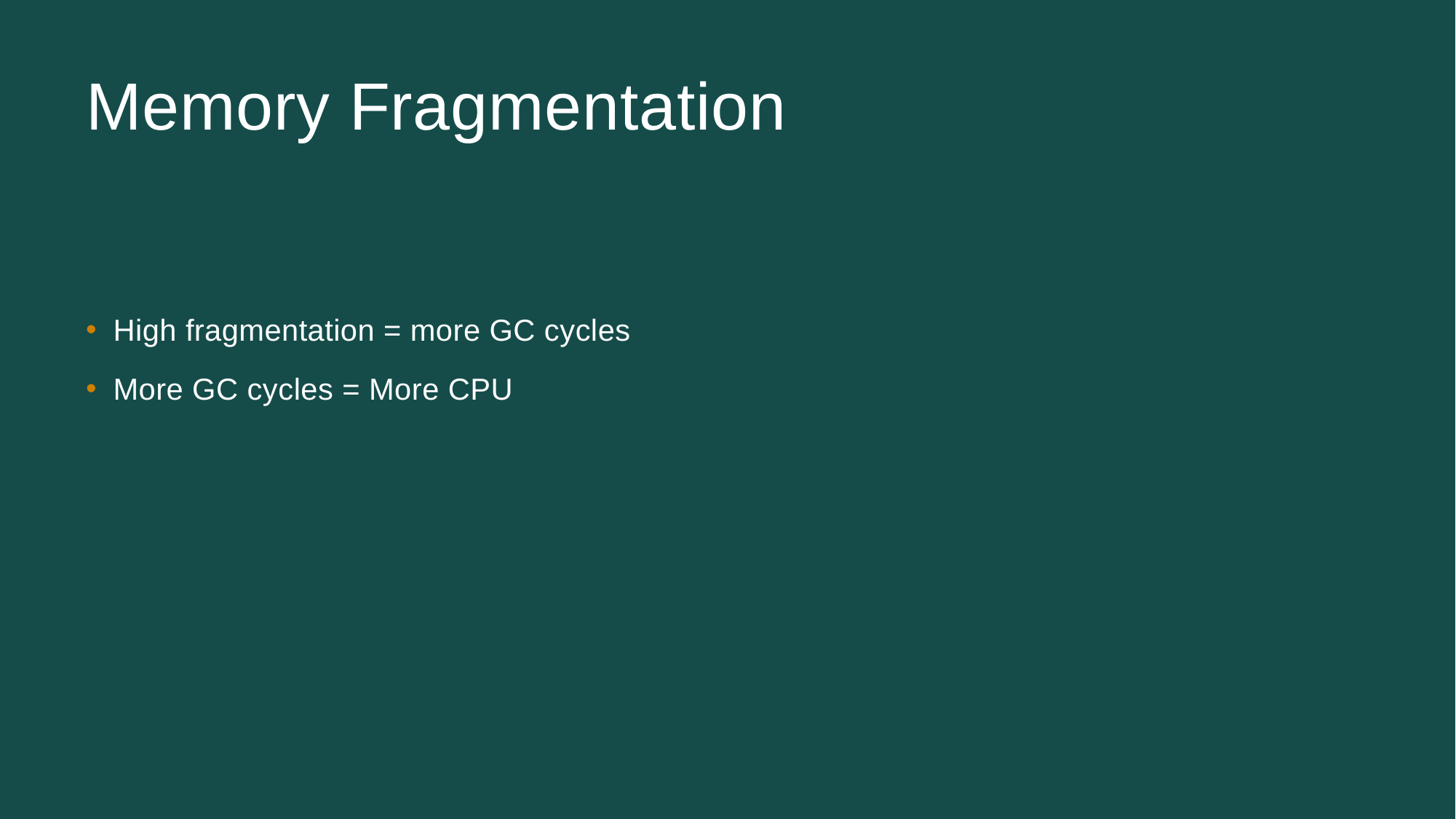

# Memory Fragmentation
High fragmentation = more GC cycles
More GC cycles = More CPU